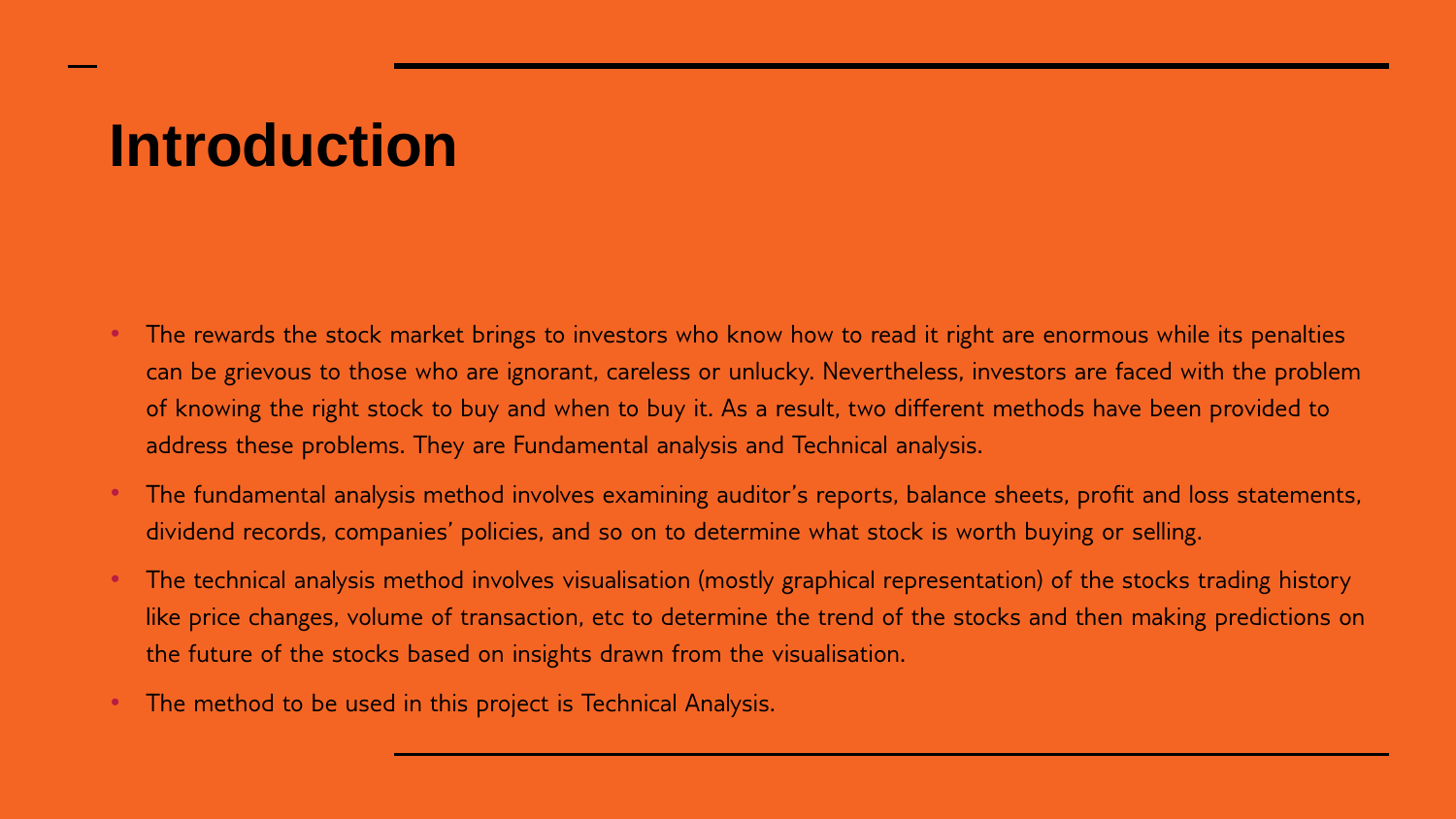

# Introduction

The rewards the stock market brings to investors who know how to read it right are enormous while its penalties can be grievous to those who are ignorant, careless or unlucky. Nevertheless, investors are faced with the problem of knowing the right stock to buy and when to buy it. As a result, two different methods have been provided to address these problems. They are Fundamental analysis and Technical analysis.
The fundamental analysis method involves examining auditor’s reports, balance sheets, profit and loss statements, dividend records, companies’ policies, and so on to determine what stock is worth buying or selling.
The technical analysis method involves visualisation (mostly graphical representation) of the stocks trading history like price changes, volume of transaction, etc to determine the trend of the stocks and then making predictions on the future of the stocks based on insights drawn from the visualisation.
The method to be used in this project is Technical Analysis.